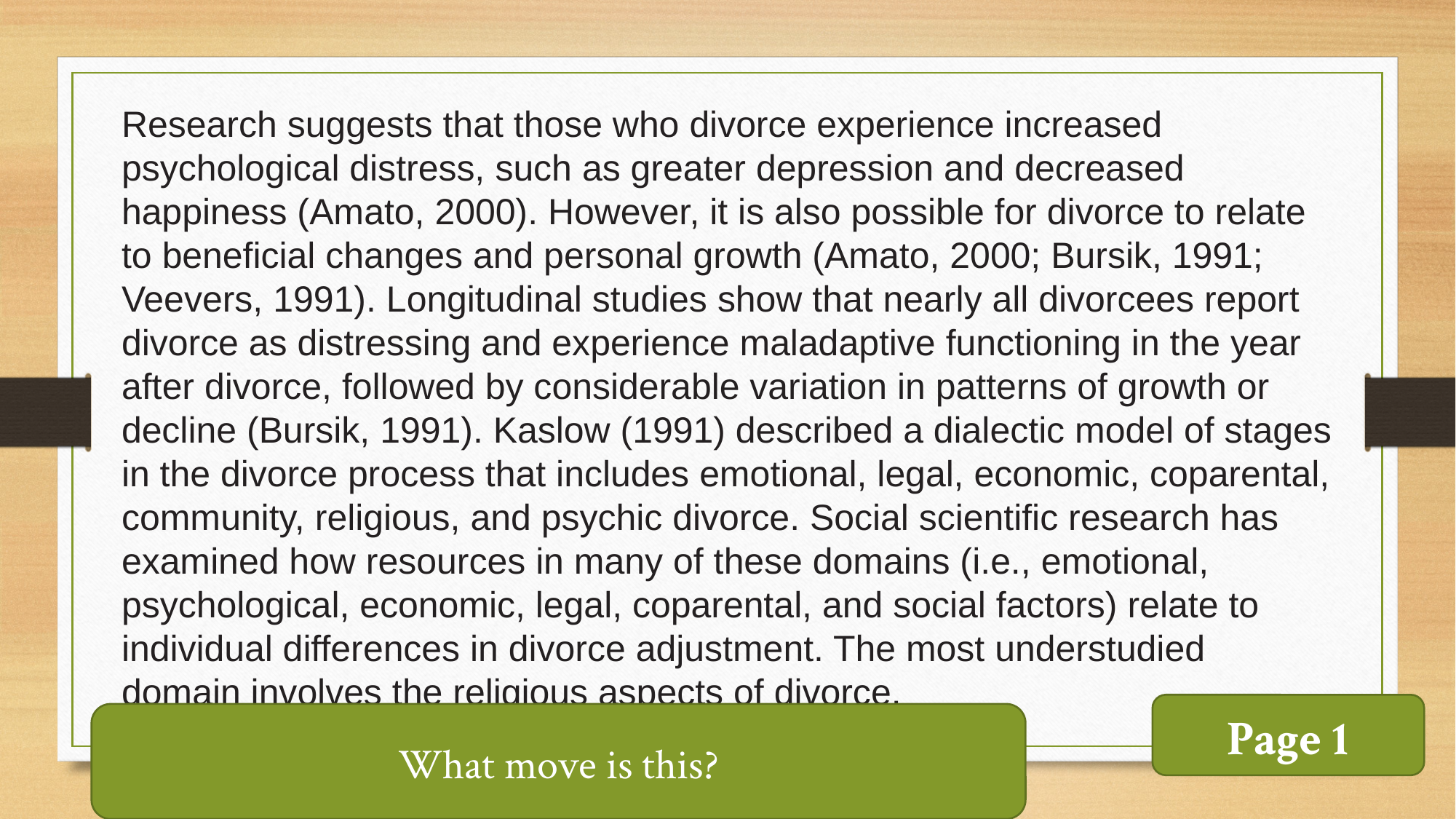

Research suggests that those who divorce experience increased psychological distress, such as greater depression and decreased happiness (Amato, 2000). However, it is also possible for divorce to relate to beneficial changes and personal growth (Amato, 2000; Bursik, 1991; Veevers, 1991). Longitudinal studies show that nearly all divorcees report divorce as distressing and experience maladaptive functioning in the year after divorce, followed by considerable variation in patterns of growth or decline (Bursik, 1991). Kaslow (1991) described a dialectic model of stages in the divorce process that includes emotional, legal, economic, coparental, community, religious, and psychic divorce. Social scientific research has examined how resources in many of these domains (i.e., emotional, psychological, economic, legal, coparental, and social factors) relate to individual differences in divorce adjustment. The most understudied domain involves the religious aspects of divorce.
Page 1
What move is this?